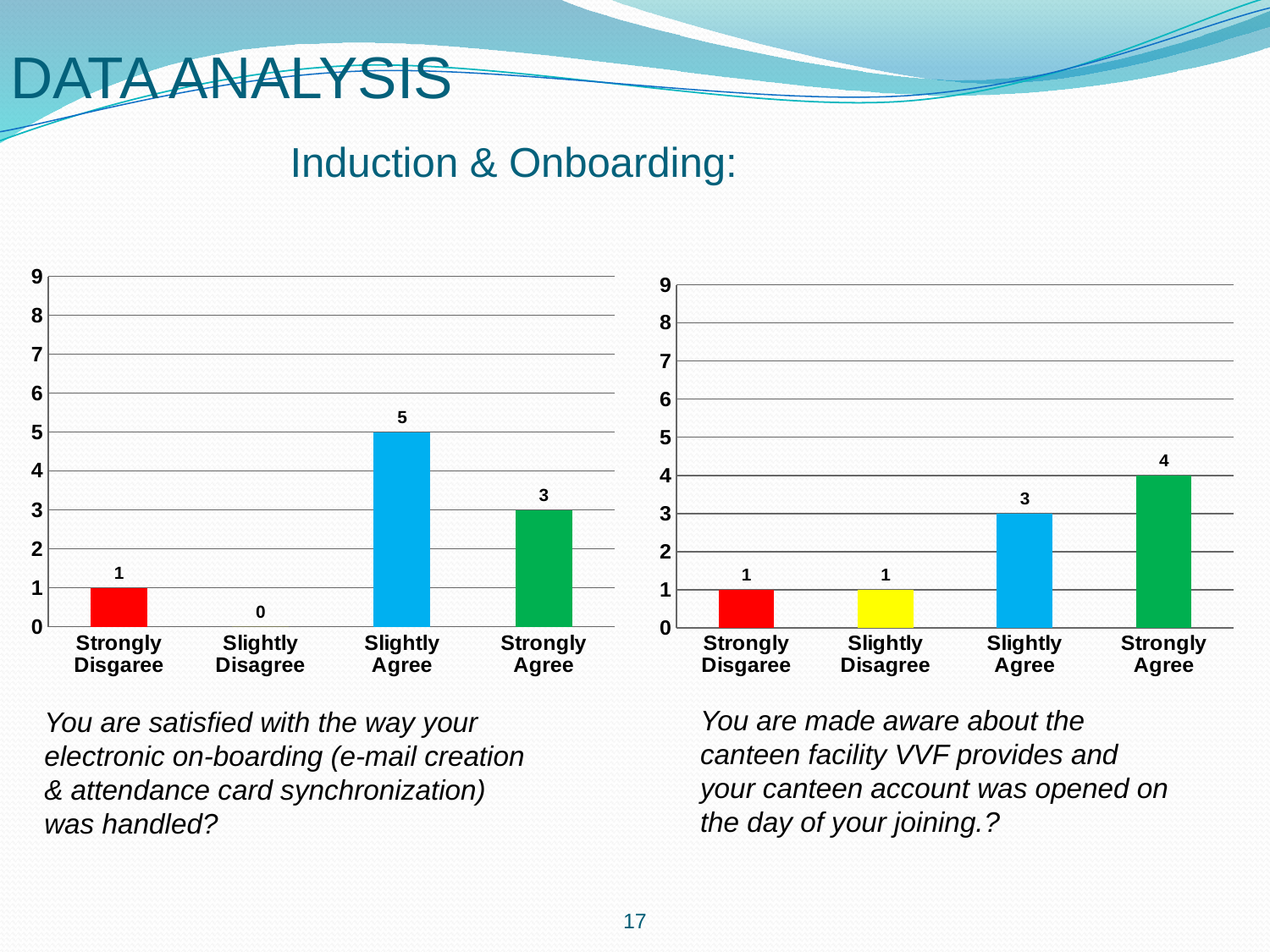

# DATA ANALYSIS Induction & Onboarding:

### Chart

| Category |  |
|---|---|
| Strongly Disgaree | 1.0 |
| Slightly Disagree | 0.0 |
| Slightly Agree | 5.0 |
| Strongly Agree | 3.0 |

### Chart

| Category |  |
|---|---|
| Strongly Disgaree | 1.0 |
| Slightly Disagree | 1.0 |
| Slightly Agree | 3.0 |
| Strongly Agree | 4.0 |
You are made aware about the canteen facility VVF provides and your canteen account was opened on the day of your joining.?
You are satisfied with the way your electronic on-boarding (e-mail creation & attendance card synchronization) was handled?
17